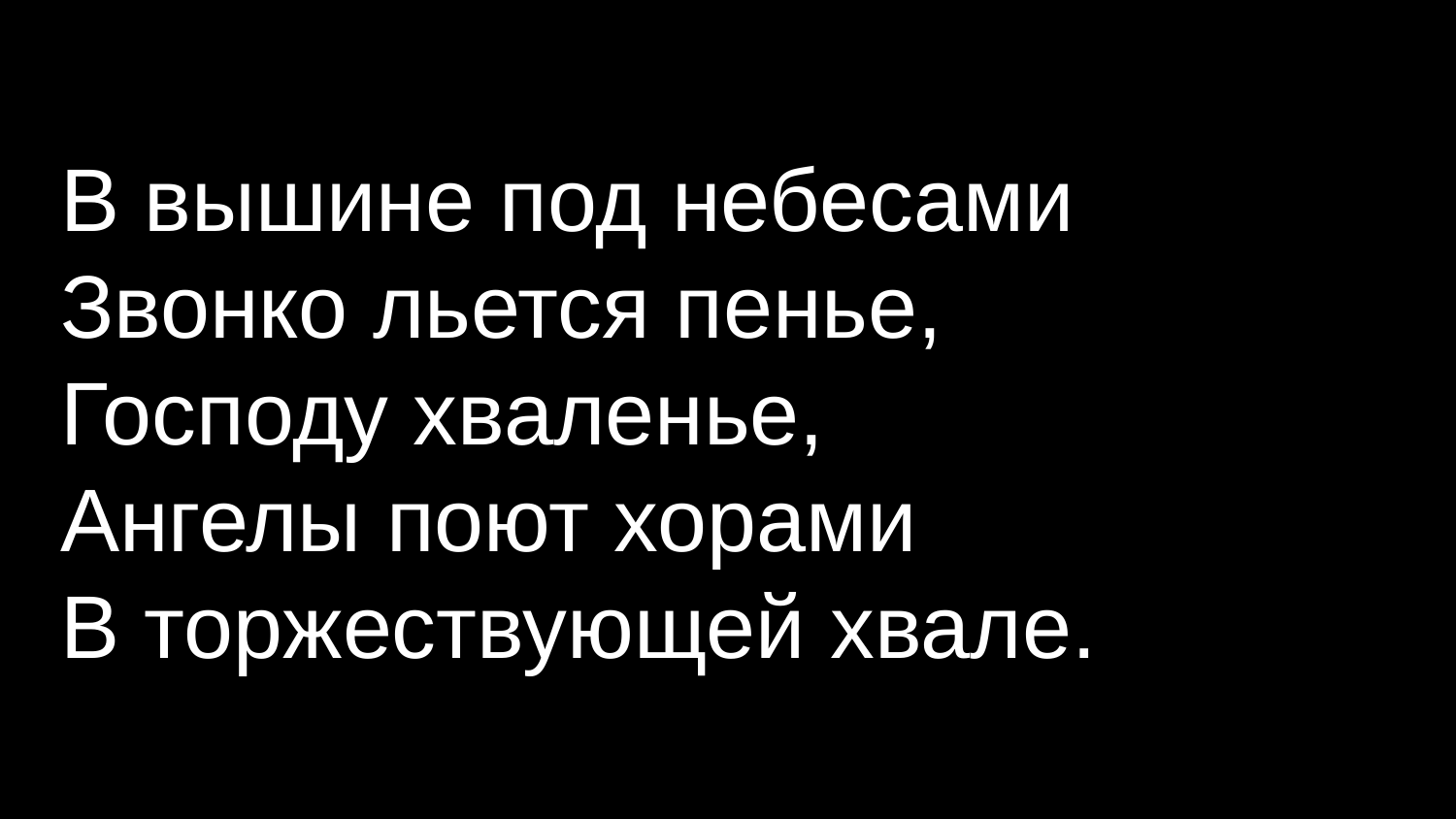

В вышине под небесами
Звонко льется пенье,
Господу хваленье,
Ангелы поют хорами
В торжествующей хвале.